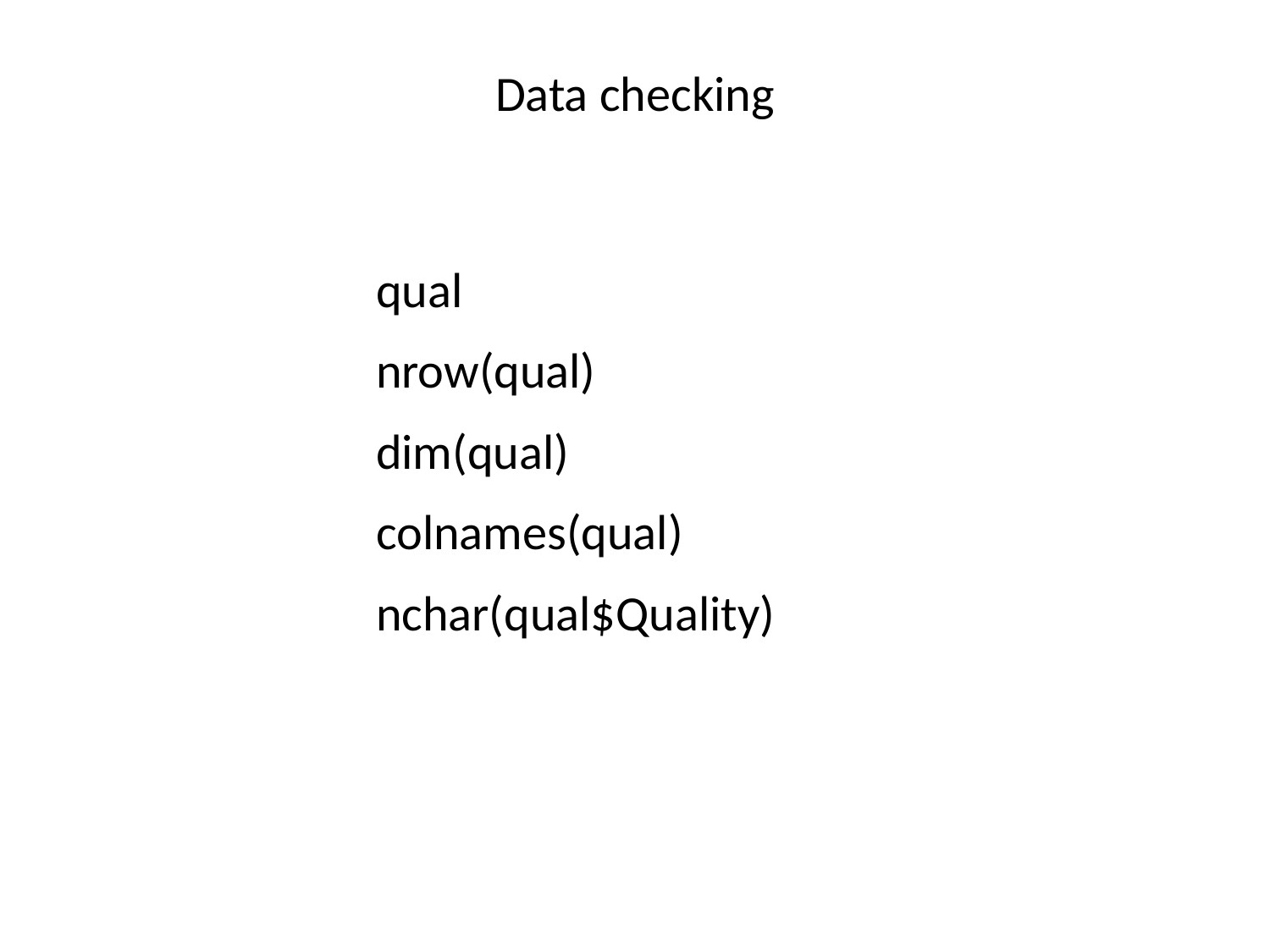

# Data checking
qual
nrow(qual)
dim(qual)
colnames(qual)
nchar(qual$Quality)